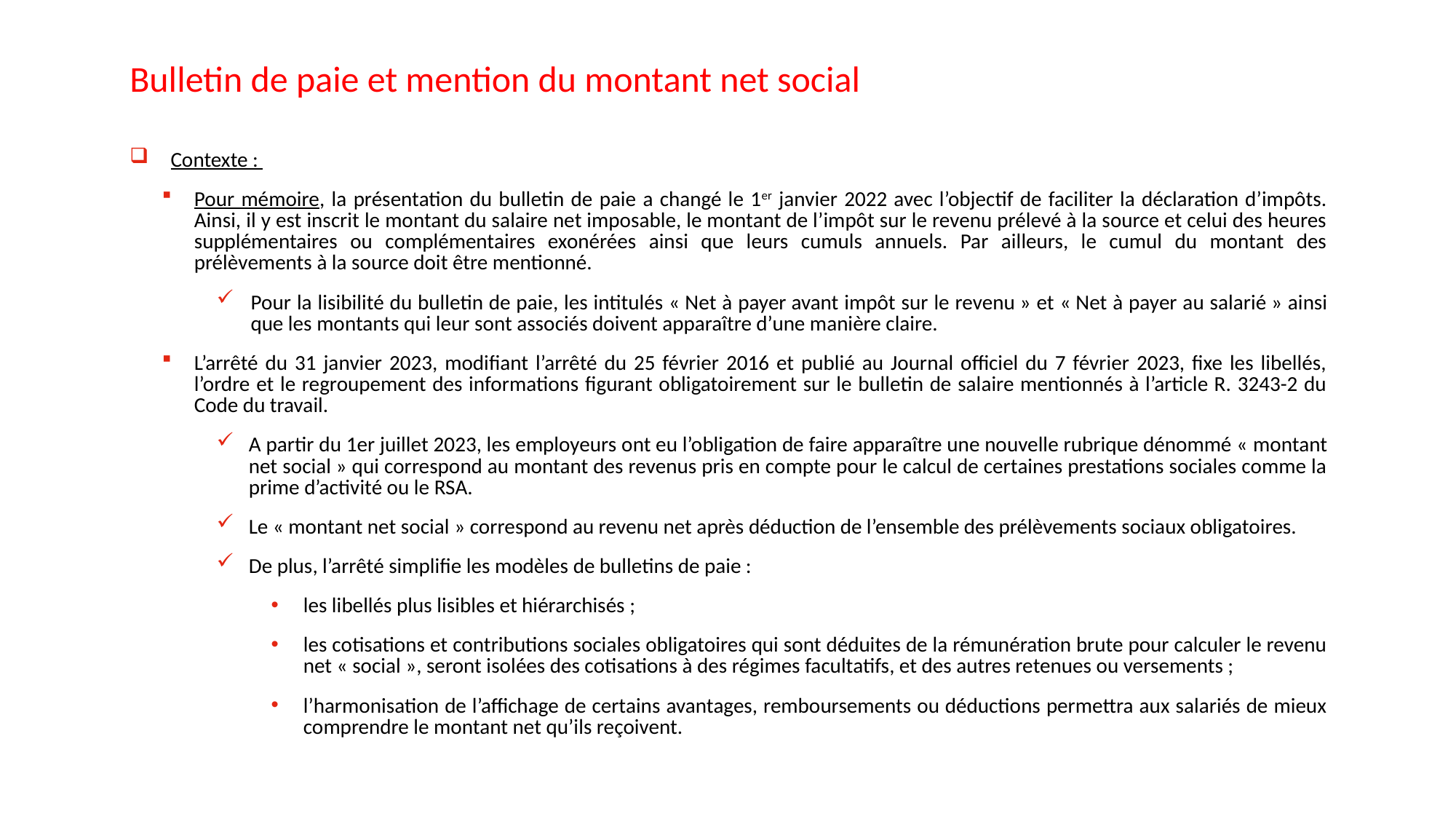

# Bulletin de paie et mention du montant net social
Contexte :
Pour mémoire, la présentation du bulletin de paie a changé le 1er janvier 2022 avec l’objectif de faciliter la déclaration d’impôts. Ainsi, il y est inscrit le montant du salaire net imposable, le montant de l’impôt sur le revenu prélevé à la source et celui des heures supplémentaires ou complémentaires exonérées ainsi que leurs cumuls annuels. Par ailleurs, le cumul du montant des prélèvements à la source doit être mentionné.
Pour la lisibilité du bulletin de paie, les intitulés « Net à payer avant impôt sur le revenu » et « Net à payer au salarié » ainsi que les montants qui leur sont associés doivent apparaître d’une manière claire.
L’arrêté du 31 janvier 2023, modifiant l’arrêté du 25 février 2016 et publié au Journal officiel du 7 février 2023, fixe les libellés, l’ordre et le regroupement des informations figurant obligatoirement sur le bulletin de salaire mentionnés à l’article R. 3243-2 du Code du travail.
A partir du 1er juillet 2023, les employeurs ont eu l’obligation de faire apparaître une nouvelle rubrique dénommé « montant net social » qui correspond au montant des revenus pris en compte pour le calcul de certaines prestations sociales comme la prime d’activité ou le RSA.
Le « montant net social » correspond au revenu net après déduction de l’ensemble des prélèvements sociaux obligatoires.
De plus, l’arrêté simplifie les modèles de bulletins de paie :
les libellés plus lisibles et hiérarchisés ;
les cotisations et contributions sociales obligatoires qui sont déduites de la rémunération brute pour calculer le revenu net « social », seront isolées des cotisations à des régimes facultatifs, et des autres retenues ou versements ;
l’harmonisation de l’affichage de certains avantages, remboursements ou déductions permettra aux salariés de mieux comprendre le montant net qu’ils reçoivent.